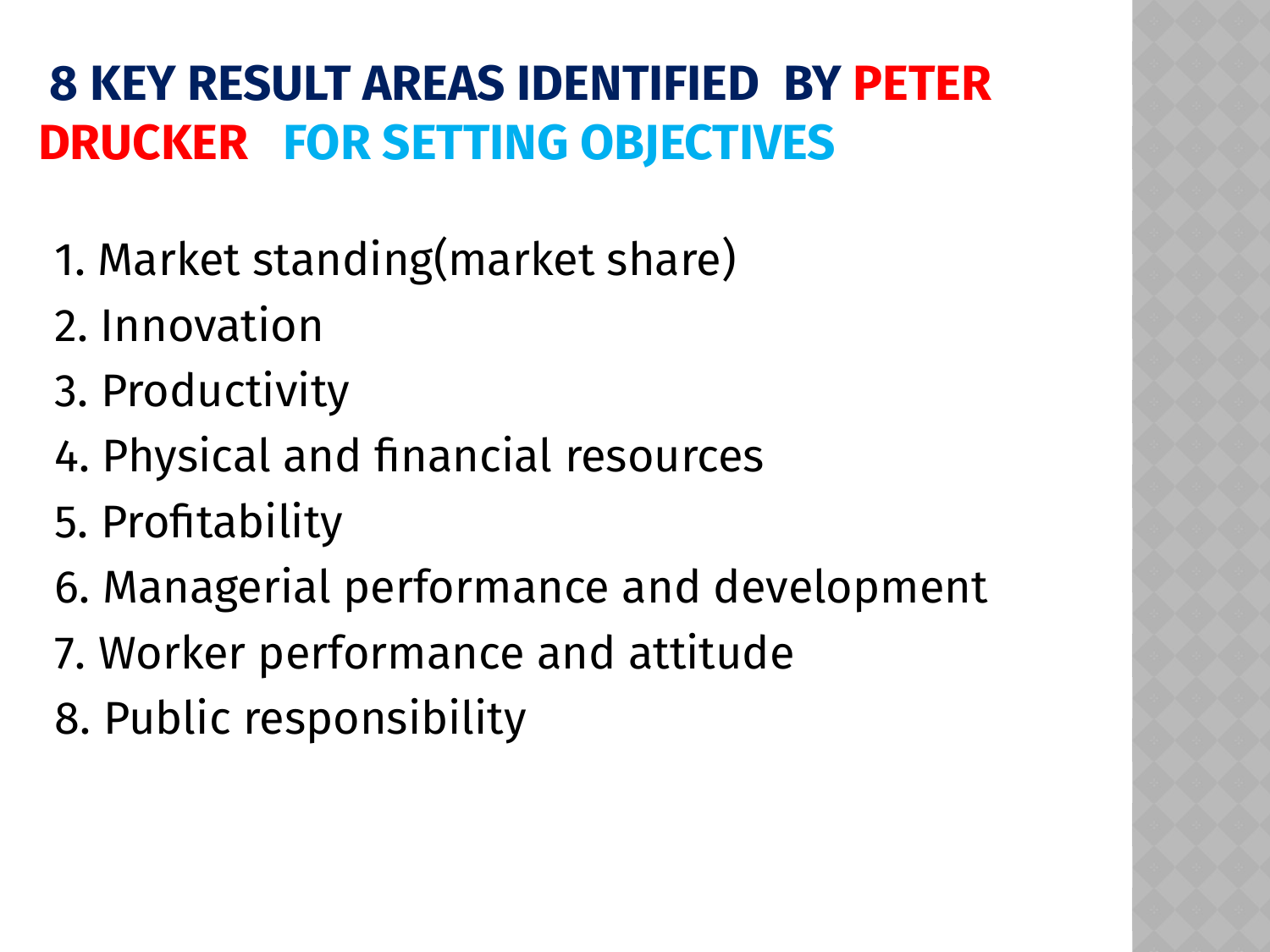

# 8 key result AREAS identified  by peter  drucker   FOR SETTING OBJECTIVES
1. Market standing(market share)
2. Innovation
3. Productivity
4. Physical and financial resources
5. Profitability
6. Managerial performance and development
7. Worker performance and attitude
8. Public responsibility